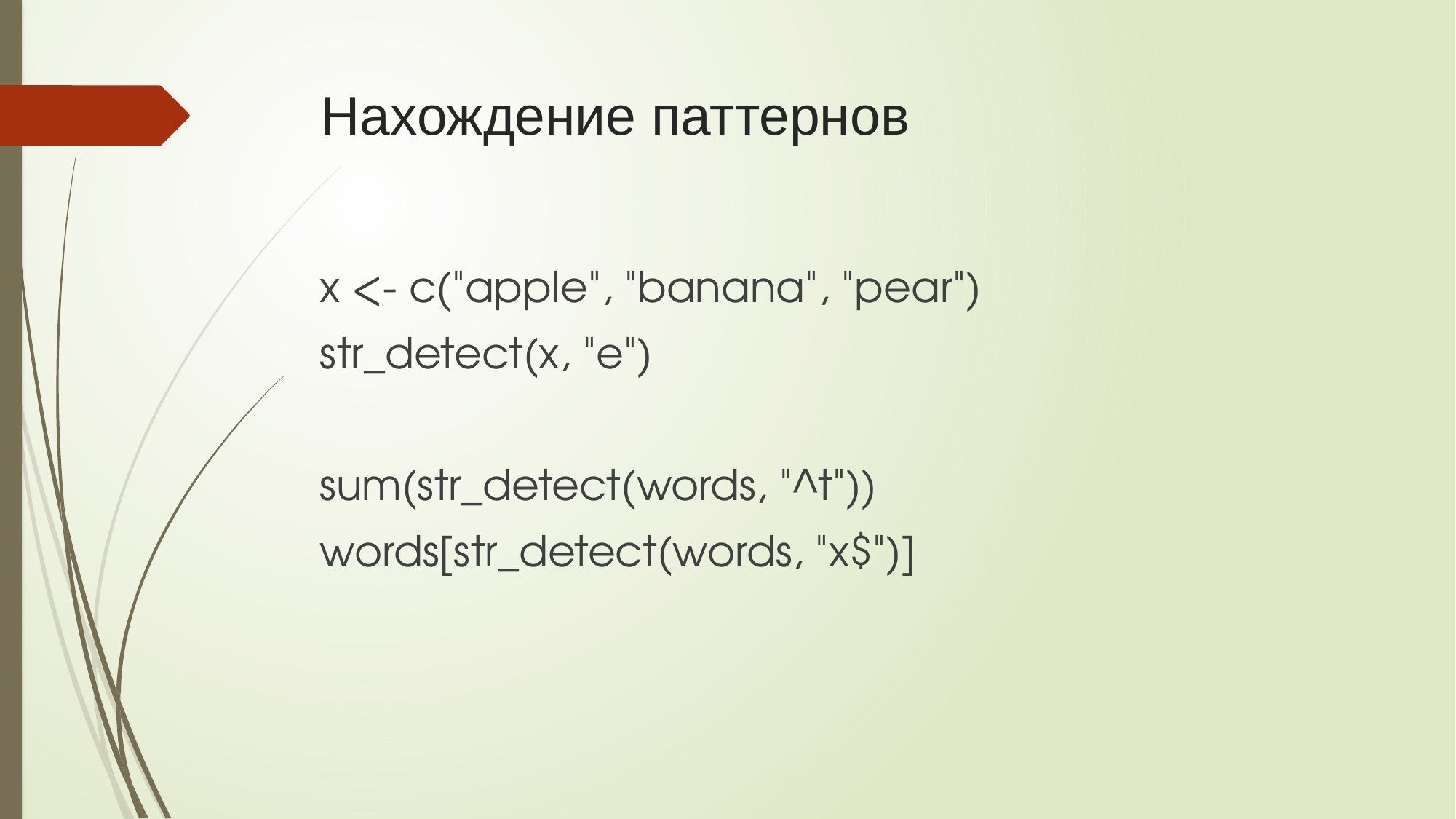

# Нахождение паттернов
x <- c("apple", "banana", "pear")
str_detect(x, "e")

sum(str_detect(words, "^t"))
words[str_detect(words, "x$")]